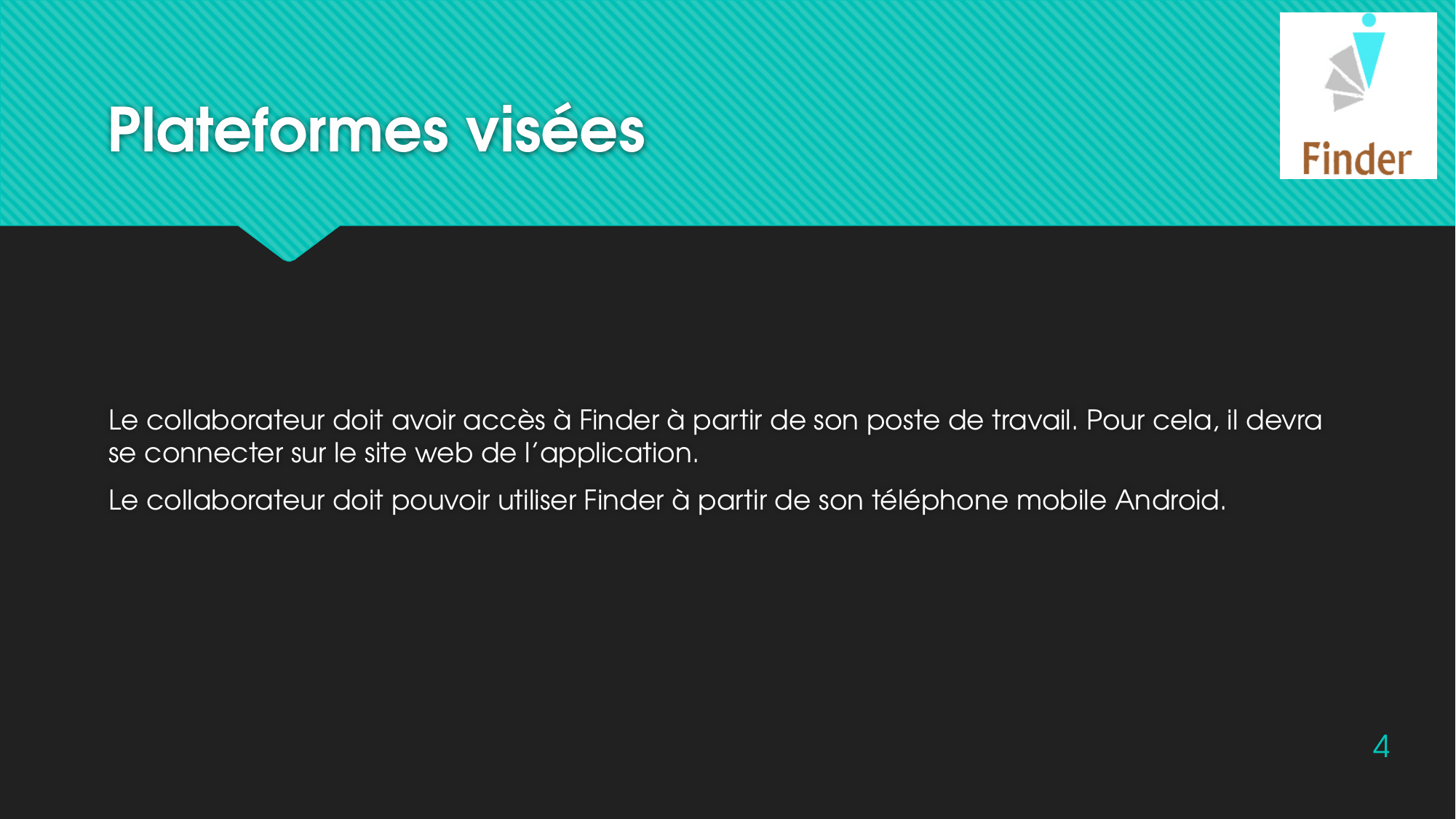

# Plateformes visées
Le collaborateur doit avoir accès à Finder à partir de son poste de travail. Pour cela, il devra se connecter sur le site web de l’application.
Le collaborateur doit pouvoir utiliser Finder à partir de son téléphone mobile Android.

4